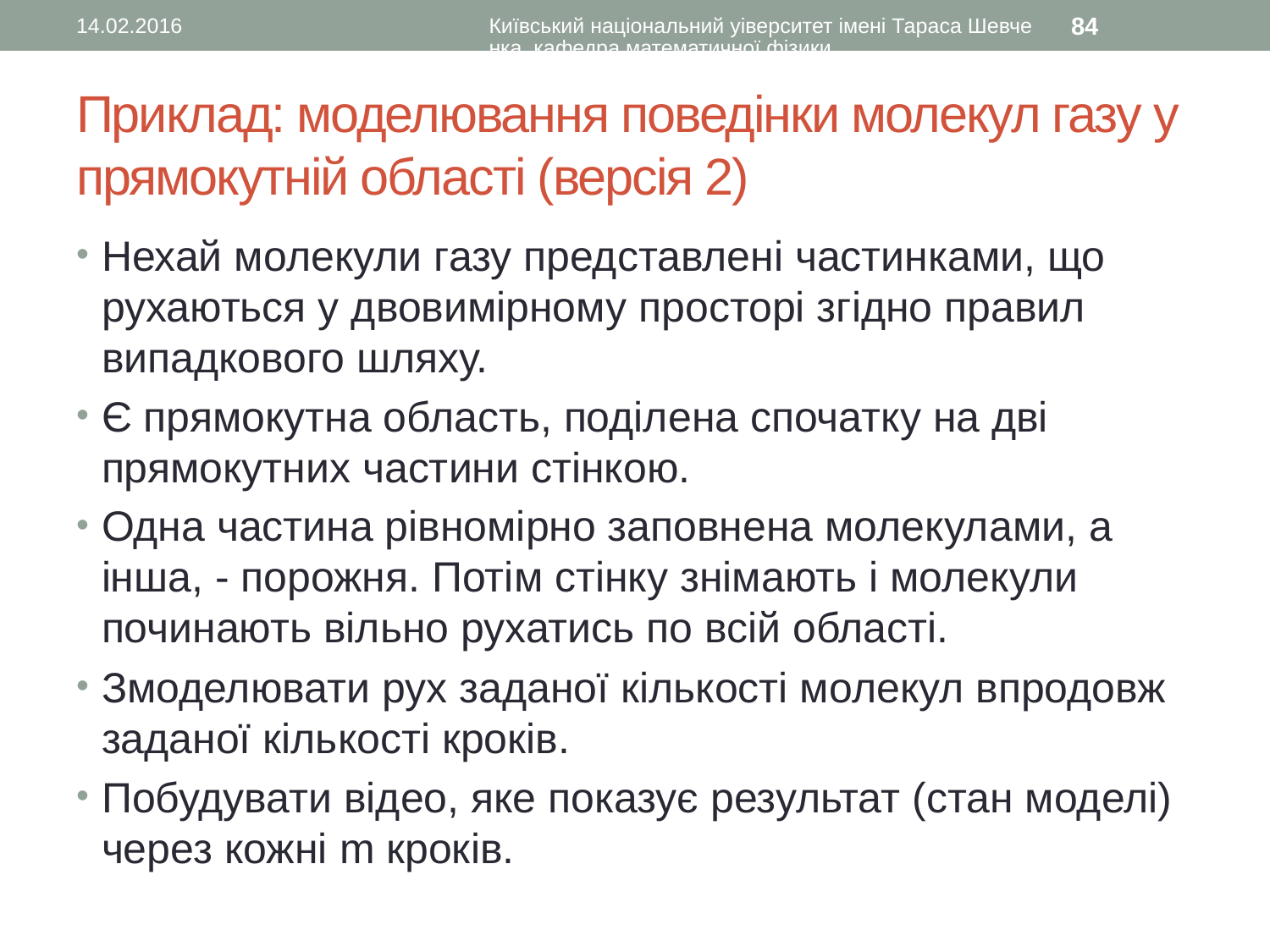

14.02.2016
Київський національний уіверситет імені Тараса Шевченка, кафедра математичної фізики
84
# Приклад: моделювання поведінки молекул газу у прямокутній області (версія 2)
Нехай молекули газу представлені частинками, що рухаються у двовимірному просторі згідно правил випадкового шляху.
Є прямокутна область, поділена спочатку на дві прямокутних частини стінкою.
Одна частина рівномірно заповнена молекулами, а інша, - порожня. Потім стінку знімають і молекули починають вільно рухатись по всій області.
Змоделювати рух заданої кількості молекул впродовж заданої кількості кроків.
Побудувати відео, яке показує результат (стан моделі) через кожні m кроків.